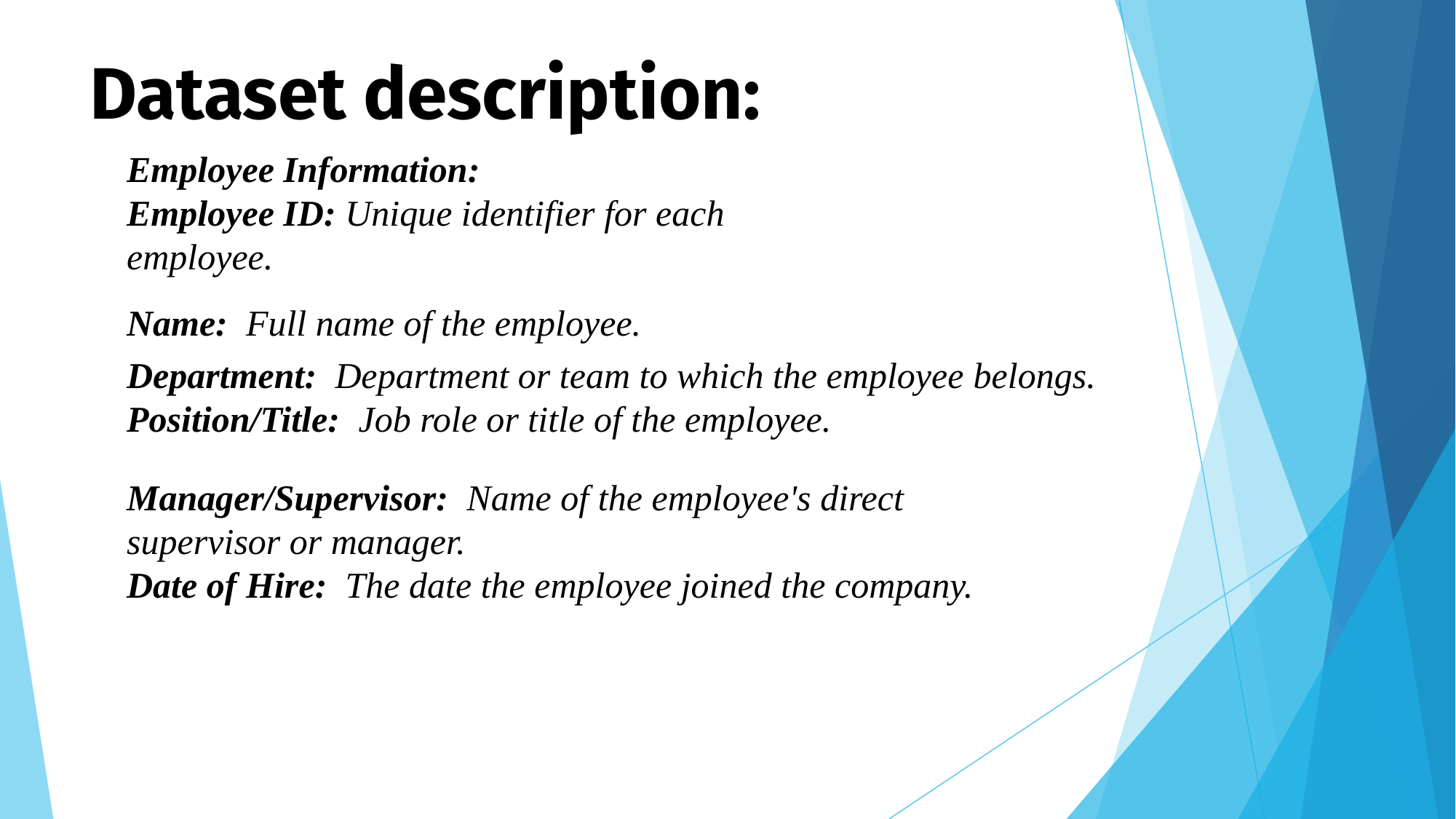

# Dataset description:
Employee Information:
Employee ID: Unique identifier for each employee.
Name:  Full name of the employee.
Department:  Department or team to which the employee belongs.
Position/Title:  Job role or title of the employee.
Manager/Supervisor:  Name of the employee's direct supervisor or manager.
Date of Hire:  The date the employee joined the company.